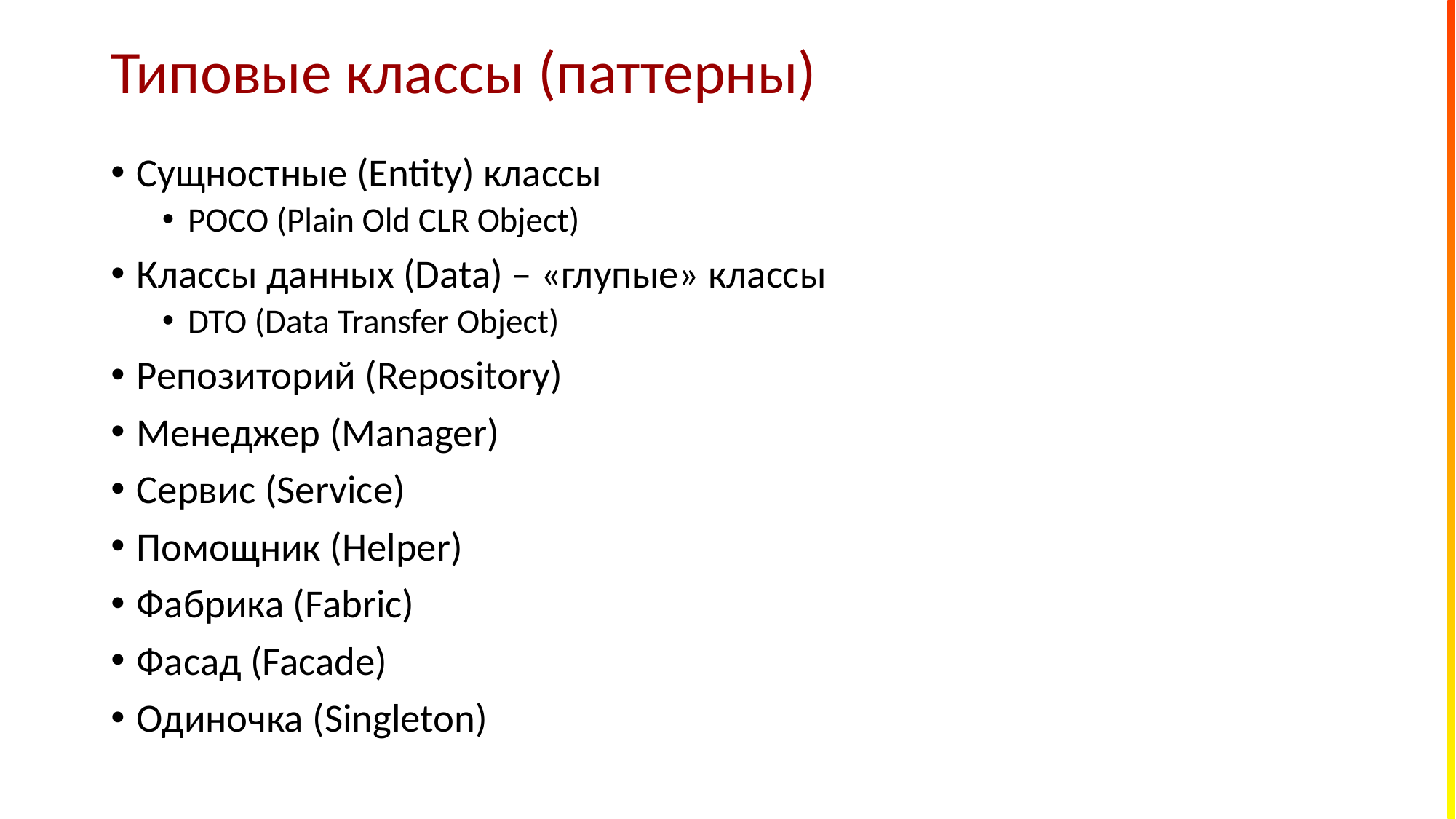

# Типовые классы (паттерны)
Сущностные (Entity) классы
POCO (Plain Old CLR Object)
Классы данных (Data) – «глупые» классы
DTO (Data Transfer Object)
Репозиторий (Repository)
Менеджер (Manager)
Сервис (Service)
Помощник (Helper)
Фабрика (Fabric)
Фасад (Facade)
Одиночка (Singleton)